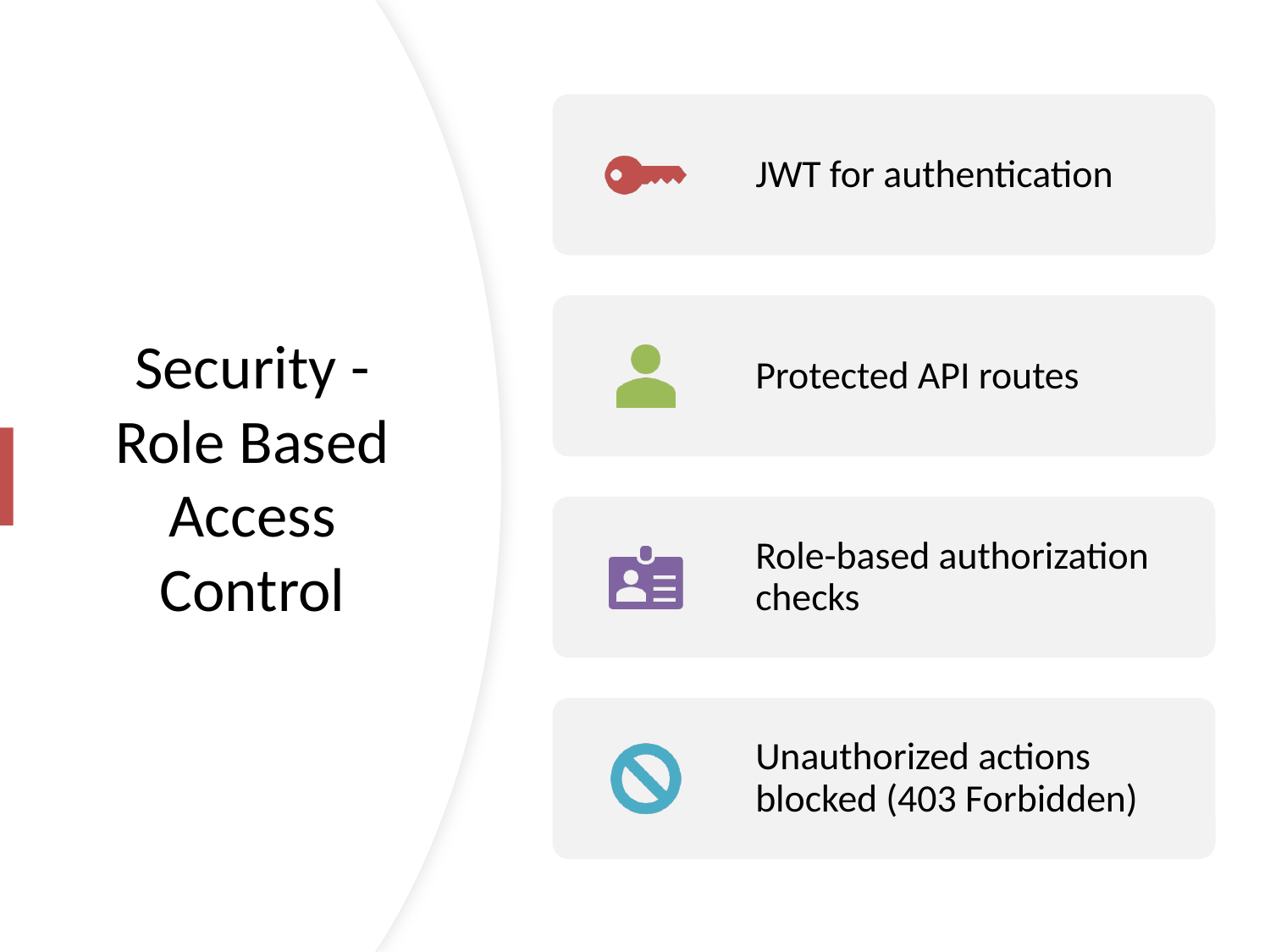

JWT for authentication
Protected API routes
Role-based authorization checks
Unauthorized actions blocked (403 Forbidden)
# Security - Role Based Access Control